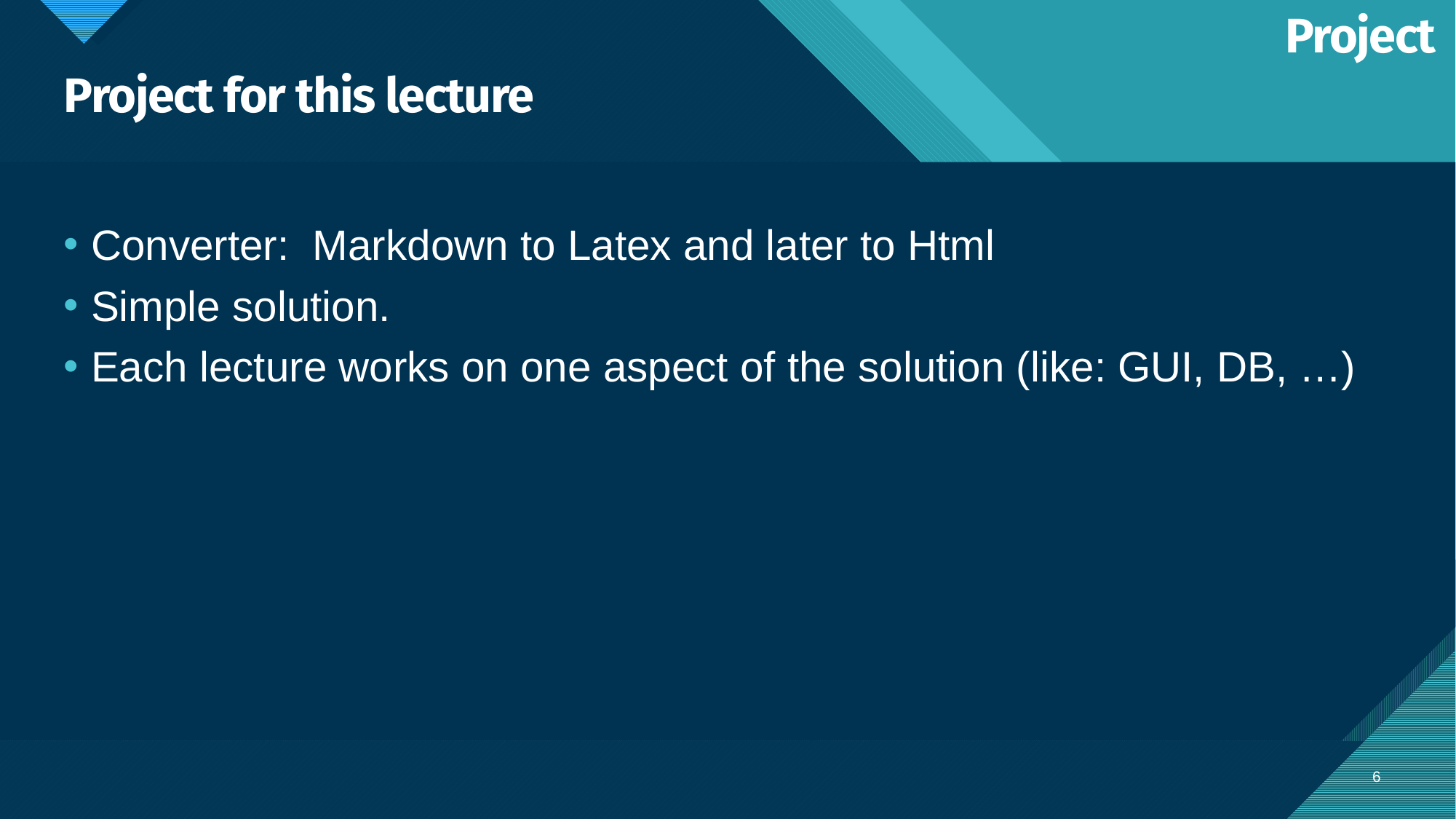

Project
# Project for this lecture
Converter:  Markdown to Latex and later to Html
Simple solution.
Each lecture works on one aspect of the solution (like: GUI, DB, …)

6